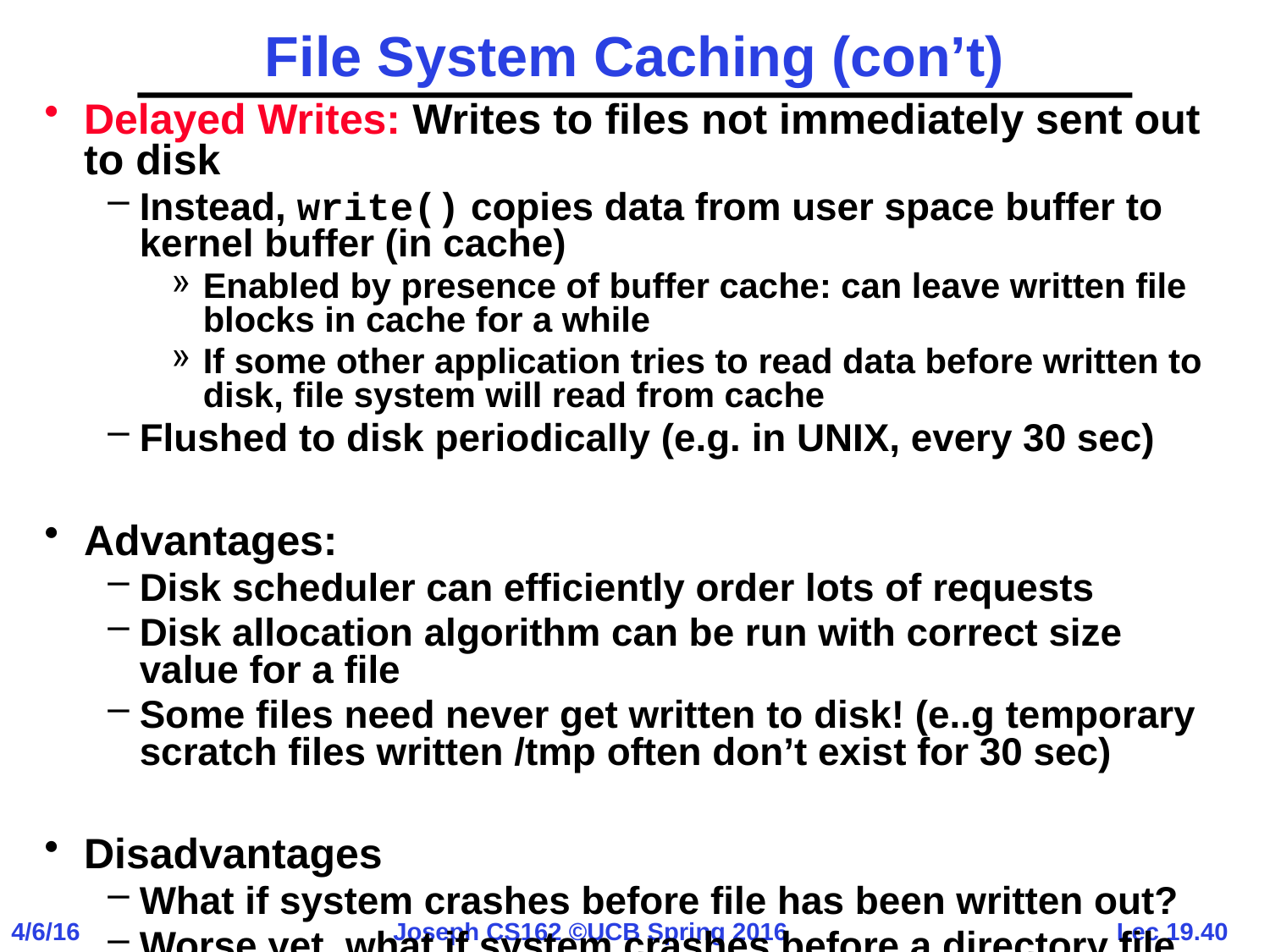

# File System Caching (con’t)
Delayed Writes: Writes to files not immediately sent out to disk
Instead, write() copies data from user space buffer to kernel buffer (in cache)
Enabled by presence of buffer cache: can leave written file blocks in cache for a while
If some other application tries to read data before written to disk, file system will read from cache
Flushed to disk periodically (e.g. in UNIX, every 30 sec)

Advantages:
Disk scheduler can efficiently order lots of requests
Disk allocation algorithm can be run with correct size value for a file
Some files need never get written to disk! (e..g temporary scratch files written /tmp often don’t exist for 30 sec)

Disadvantages
What if system crashes before file has been written out?
Worse yet, what if system crashes before a directory file has been written out? (lose pointer to inode!)